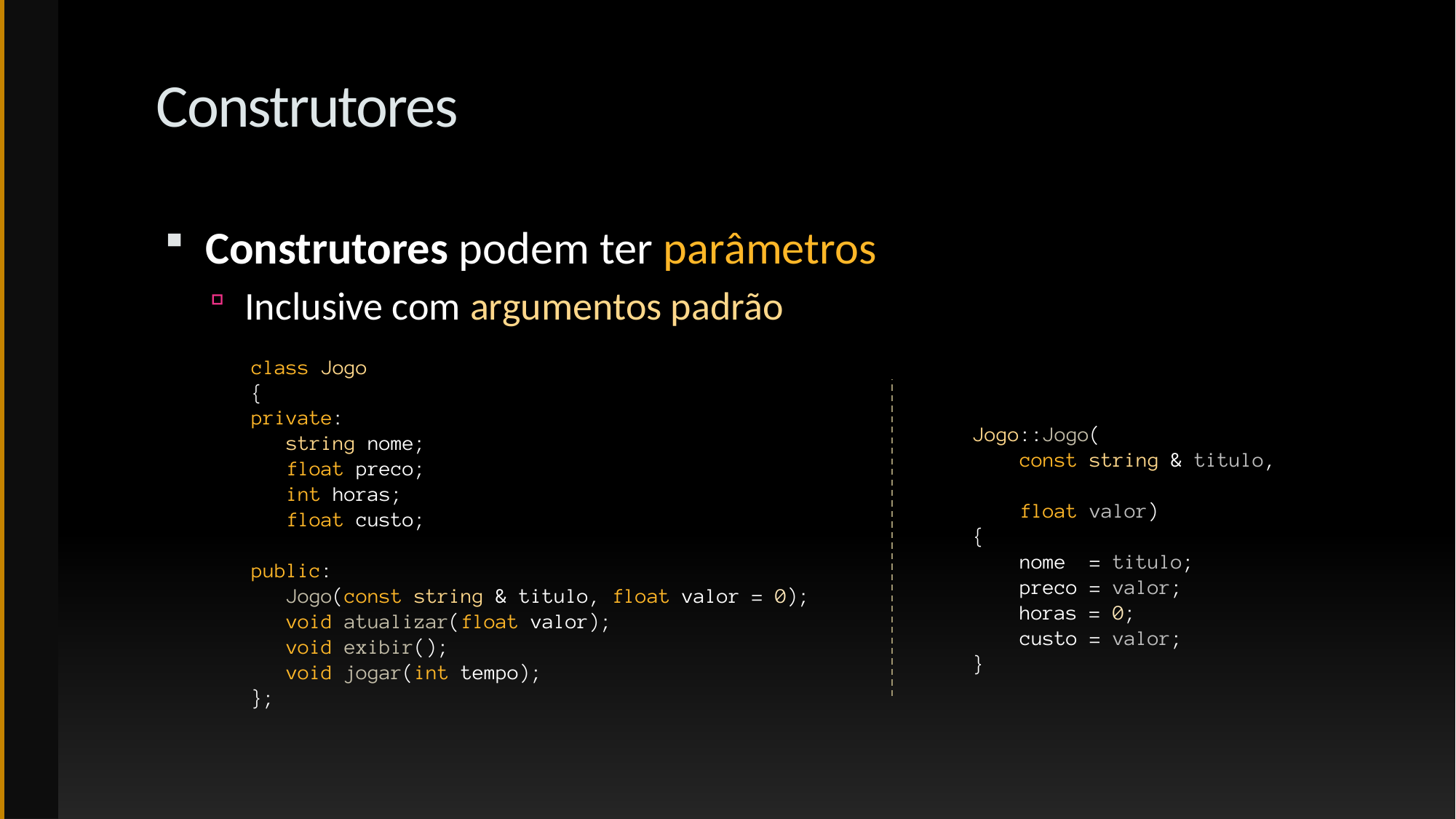

# Construtores
Construtores podem ter parâmetros
Inclusive com argumentos padrão
class Jogo
{
private:
   string nome;
   float preco;
   int horas;
   float custo;
public:
   Jogo(const string & titulo, float valor = 0);
   void atualizar(float valor);
   void exibir();
   void jogar(int tempo);
};
Jogo::Jogo(
    const string & titulo,
    float valor)
{
    nome  = titulo;
    preco = valor;
    horas = 0;
    custo = valor;
}